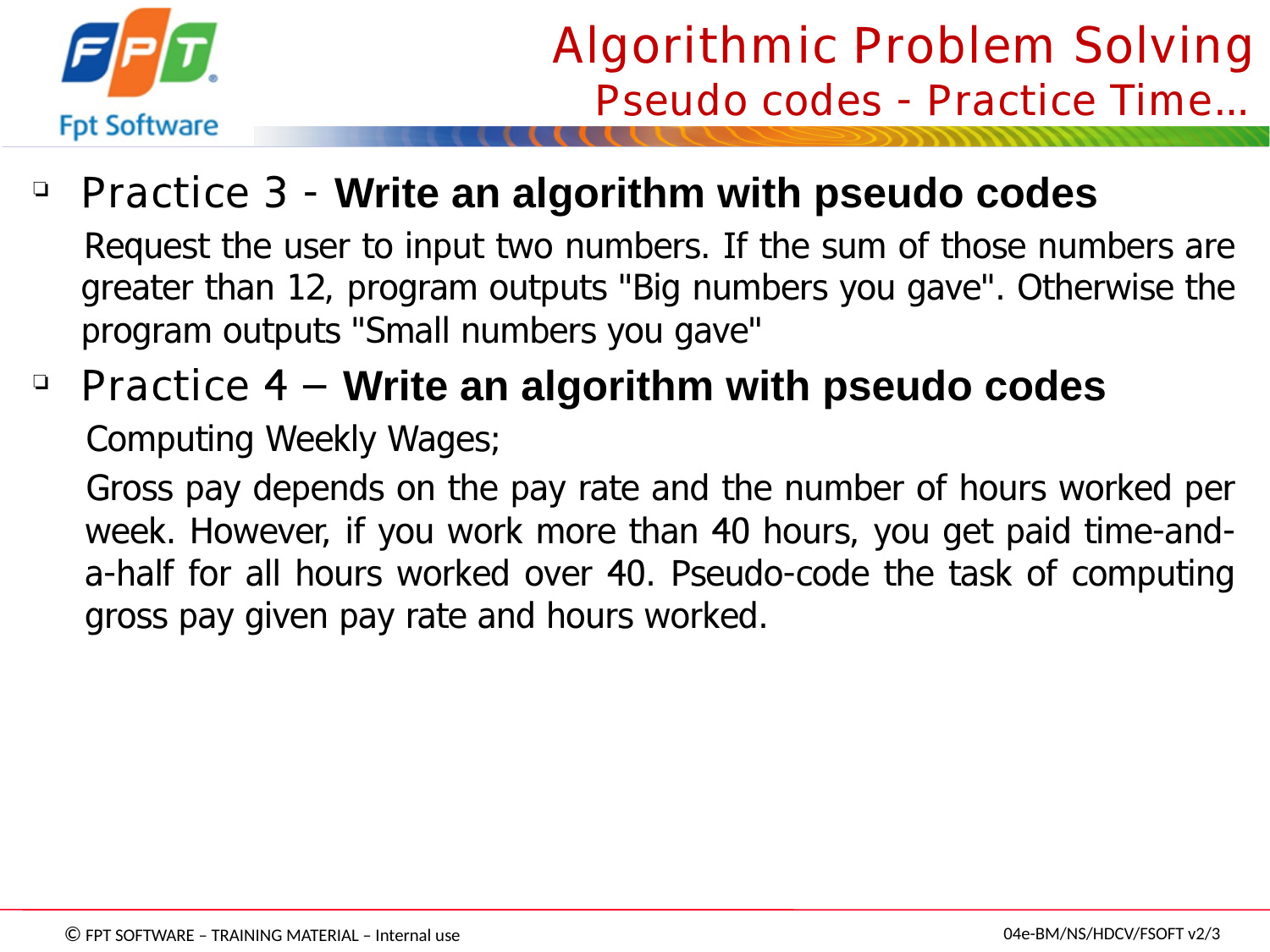

# Algorithmic Problem Solving Pseudo codes - Practice Time…
Practice 3 - Write an algorithm with pseudo codes
Request the user to input two numbers. If the sum of those numbers are greater than 12, program outputs "Big numbers you gave". Otherwise the program outputs "Small numbers you gave"
Practice 4 – Write an algorithm with pseudo codes
Computing Weekly Wages;
Gross pay depends on the pay rate and the number of hours worked per week. However, if you work more than 40 hours, you get paid time-and-a-half for all hours worked over 40. Pseudo-code the task of computing gross pay given pay rate and hours worked.